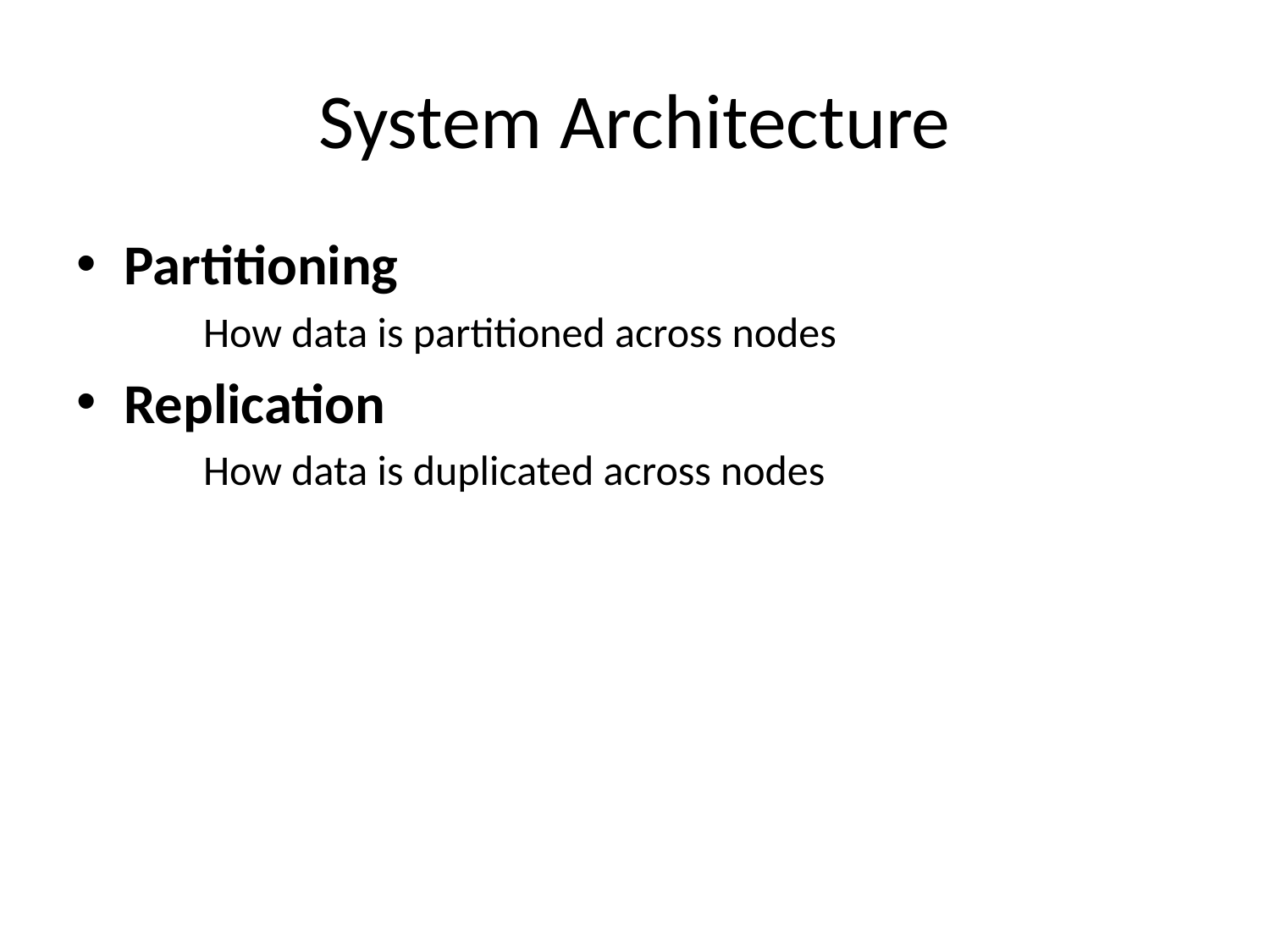

# System Architecture
Partitioning
How data is partitioned across nodes
Replication
How data is duplicated across nodes